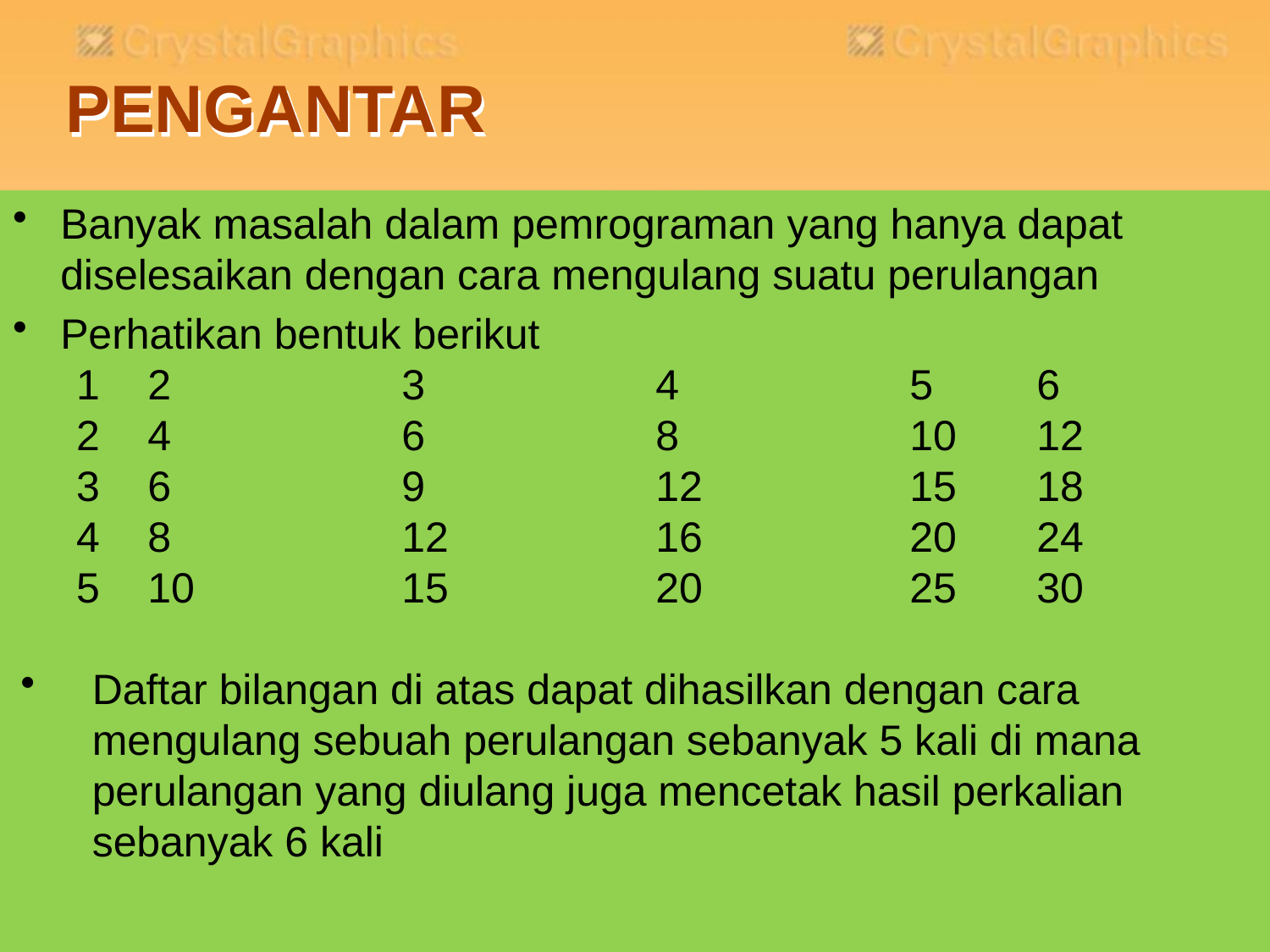

# PENGANTAR
Banyak masalah dalam pemrograman yang hanya dapat diselesaikan dengan cara mengulang suatu perulangan
Perhatikan bentuk berikut
2		3		4		5	6
4		6		8		10	12
6		9		12		15	18
8		12		16		20	24
10		15		20		25	30

Daftar bilangan di atas dapat dihasilkan dengan cara mengulang sebuah perulangan sebanyak 5 kali di mana perulangan yang diulang juga mencetak hasil perkalian sebanyak 6 kali